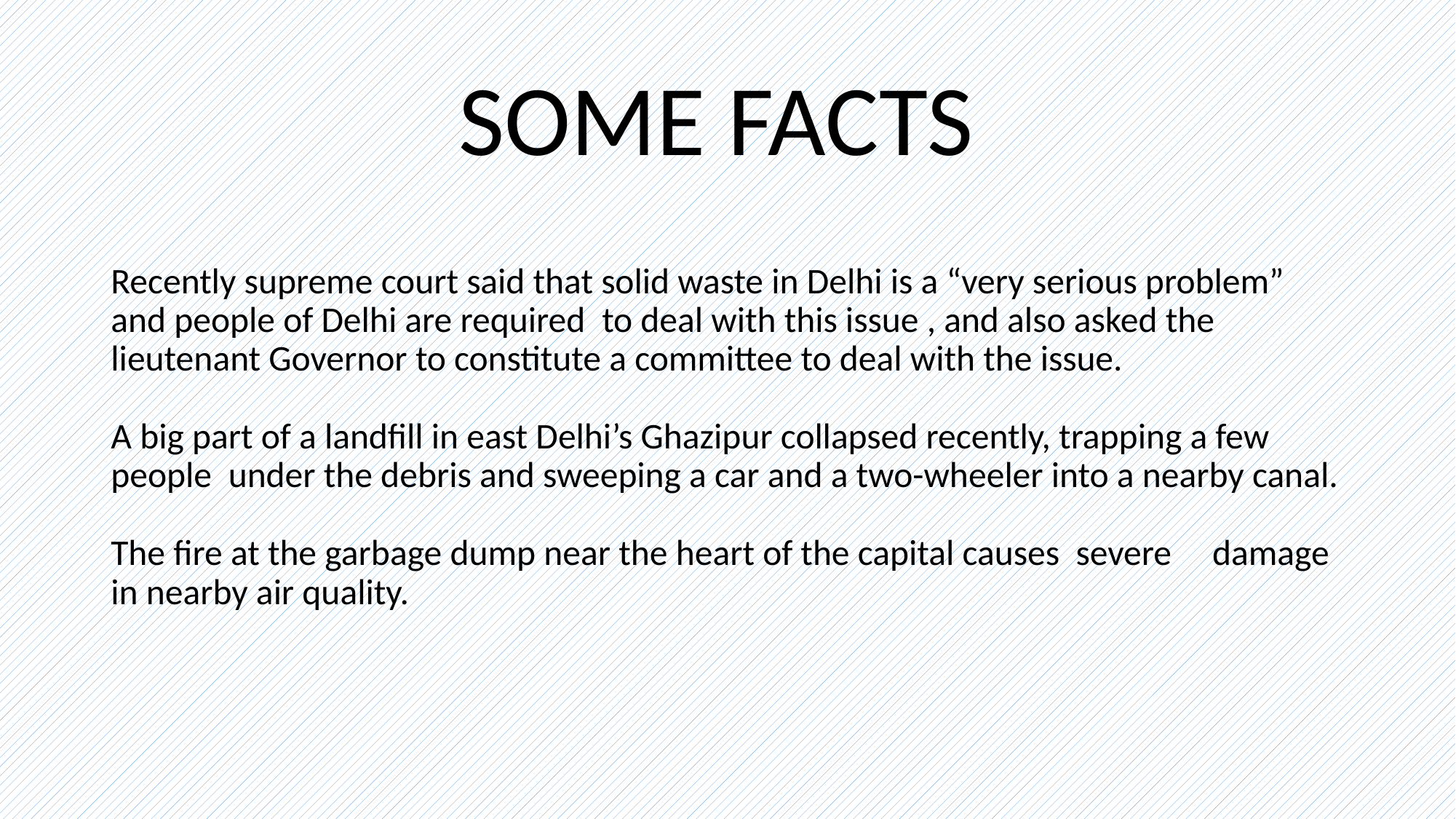

# SOME FACTS
Recently supreme court said that solid waste in Delhi is a “very serious problem” and people of Delhi are required  to deal with this issue , and also asked the lieutenant Governor to constitute a committee to deal with the issue.
A big part of a landfill in east Delhi’s Ghazipur collapsed recently, trapping a few people  under the debris and sweeping a car and a two-wheeler into a nearby canal.
The fire at the garbage dump near the heart of the capital causes  severe     damage in nearby air quality.